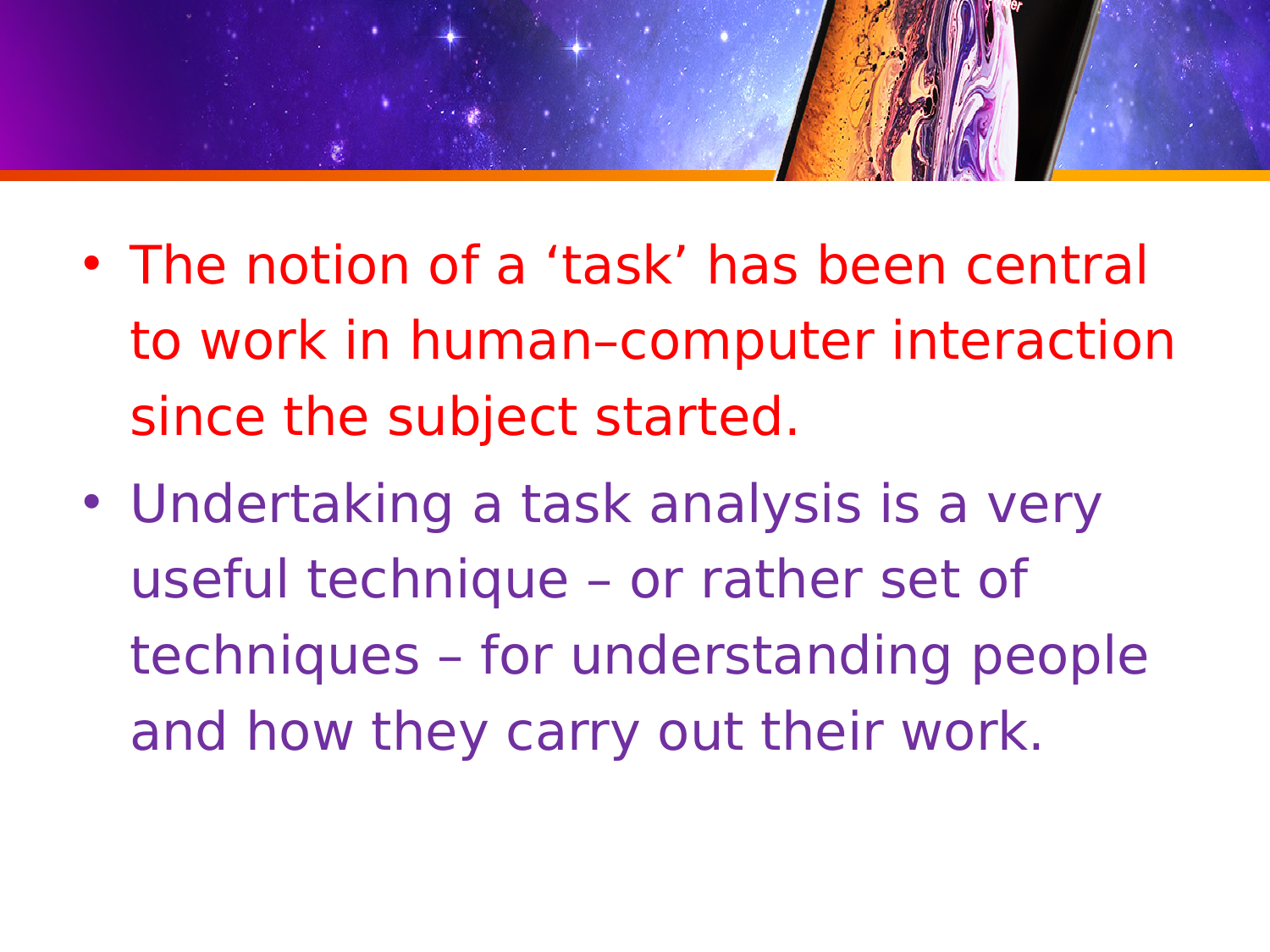

#
The notion of a ‘task’ has been central to work in human–computer interaction since the subject started.
Undertaking a task analysis is a very useful technique – or rather set of techniques – for understanding people and how they carry out their work.